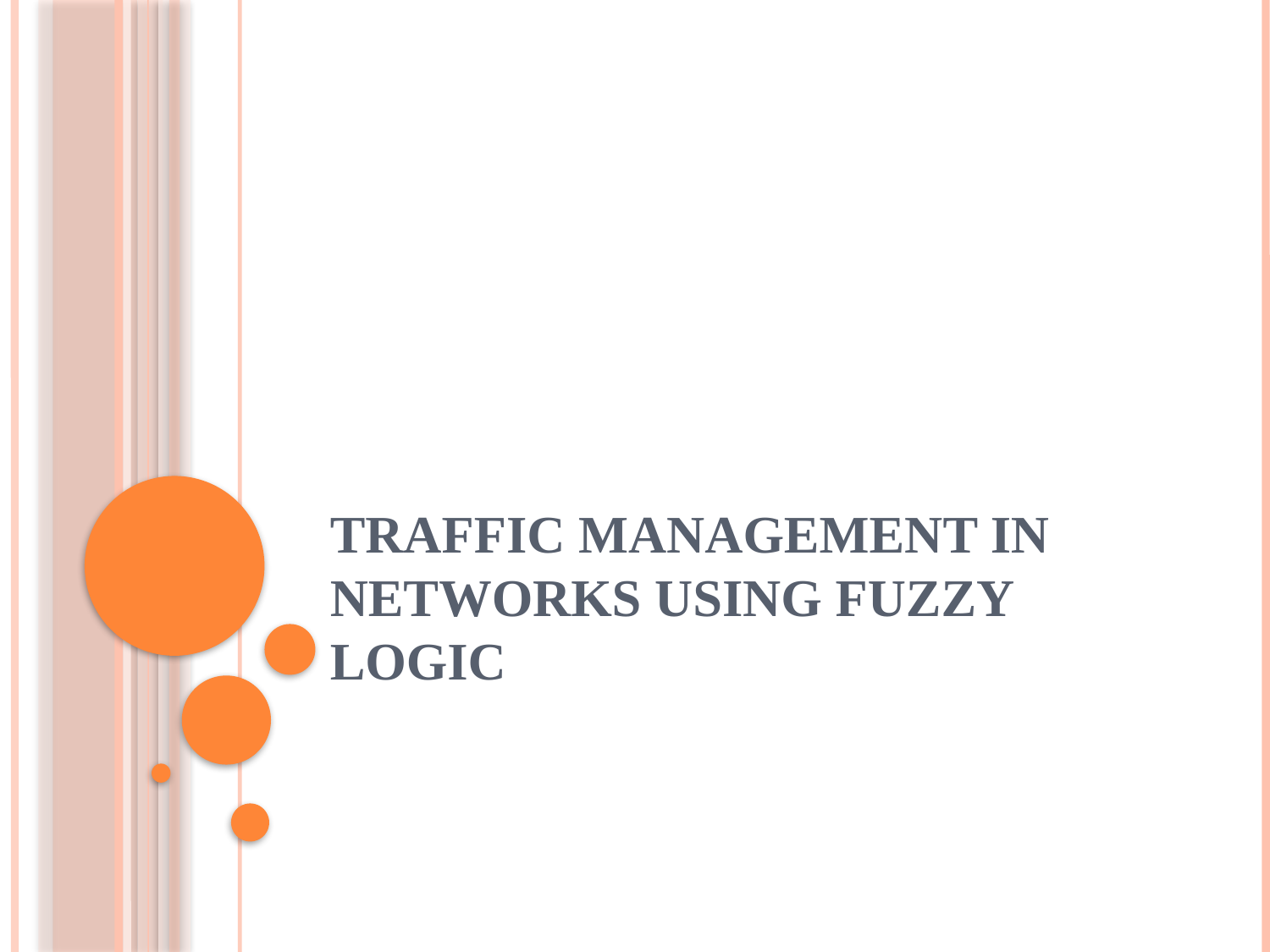

# TRAFFIC MANAGEMENT IN NETWORKS USING FUZZY LOGIC